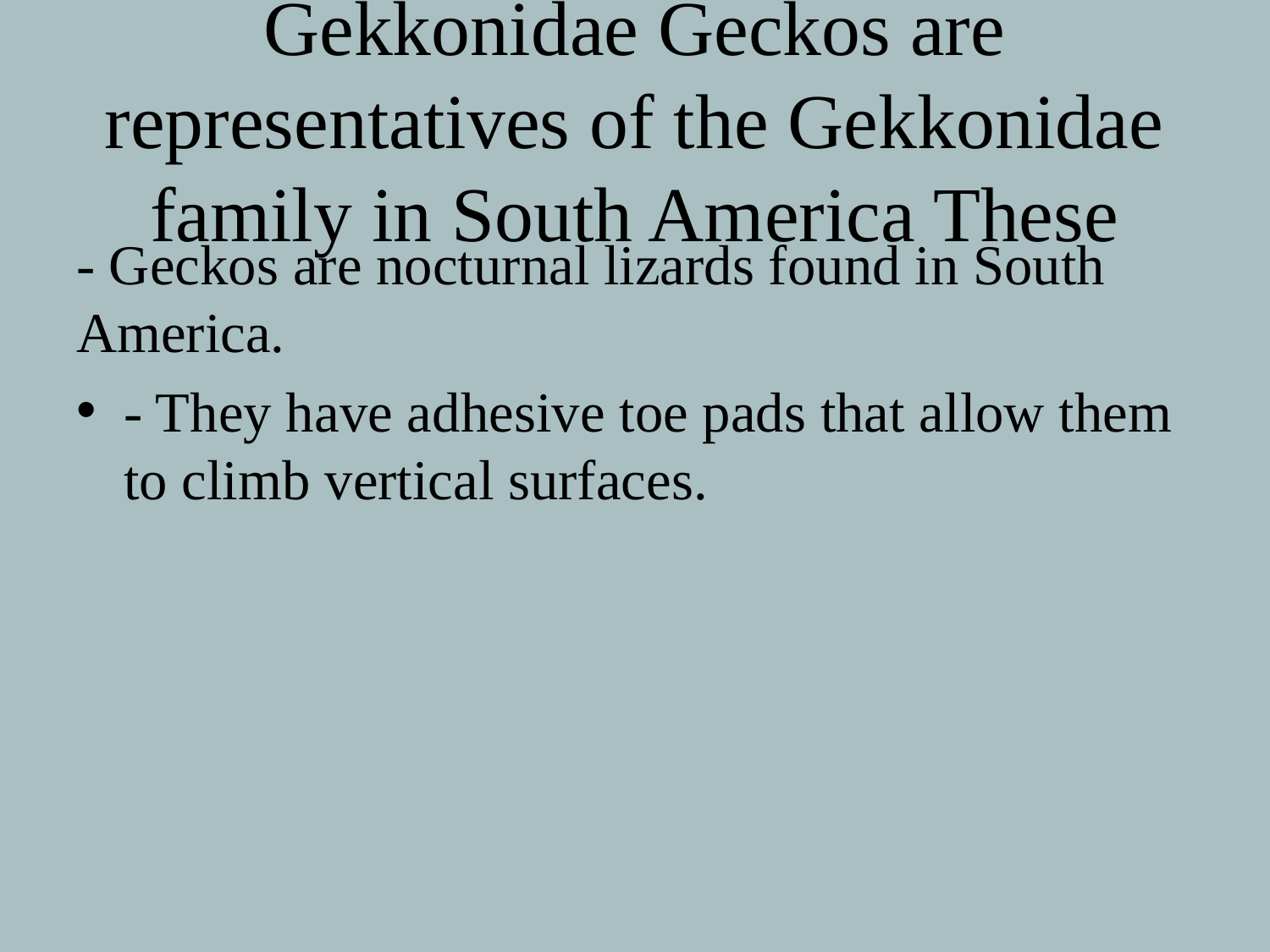

# Gekkonidae Geckos are representatives of the Gekkonidae family in South America These
- Geckos are nocturnal lizards found in South America.
- They have adhesive toe pads that allow them to climb vertical surfaces.